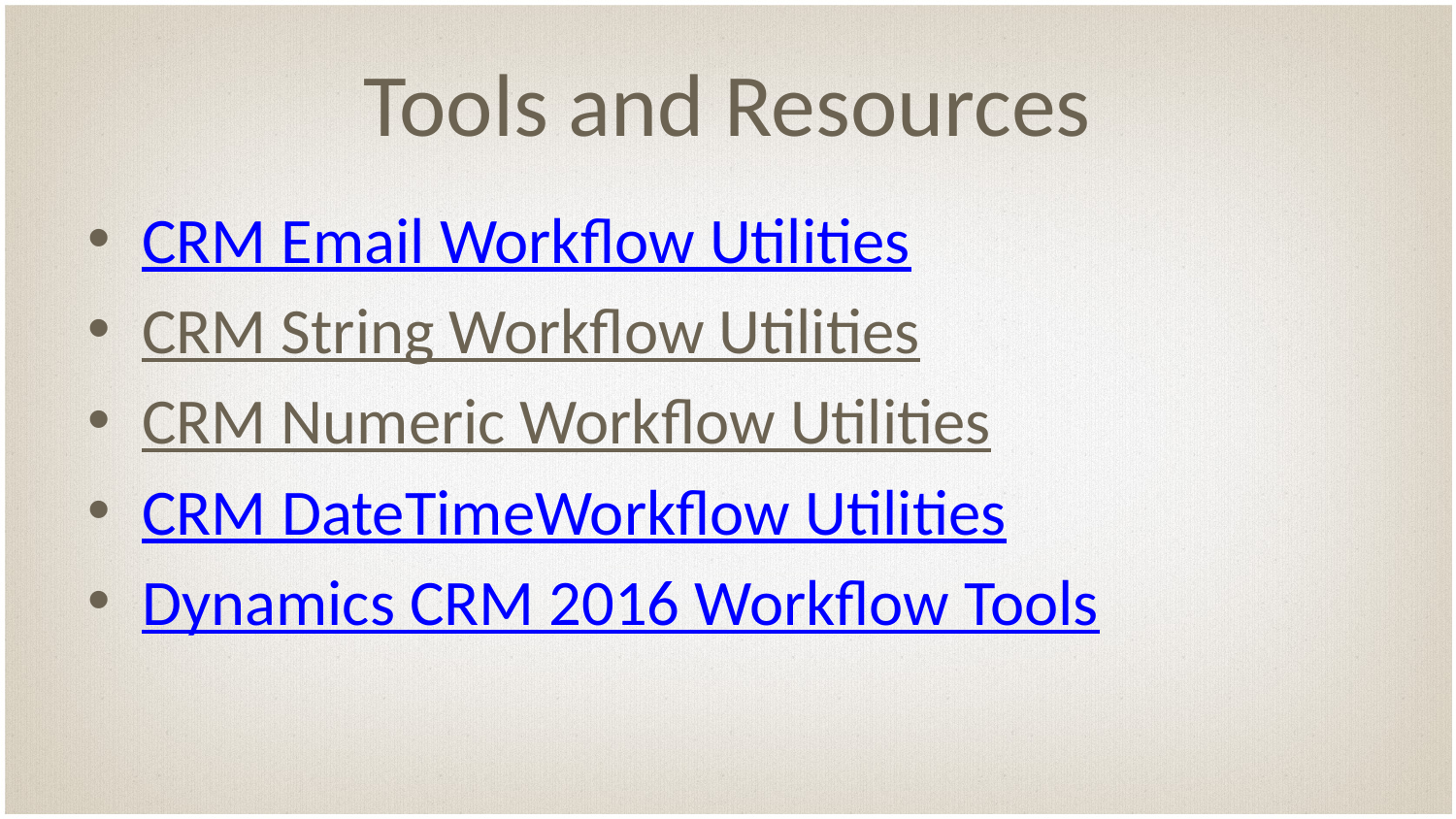

# Tools and Resources
CRM Email Workflow Utilities
CRM String Workflow Utilities
CRM Numeric Workflow Utilities
CRM DateTimeWorkflow Utilities
Dynamics CRM 2016 Workflow Tools